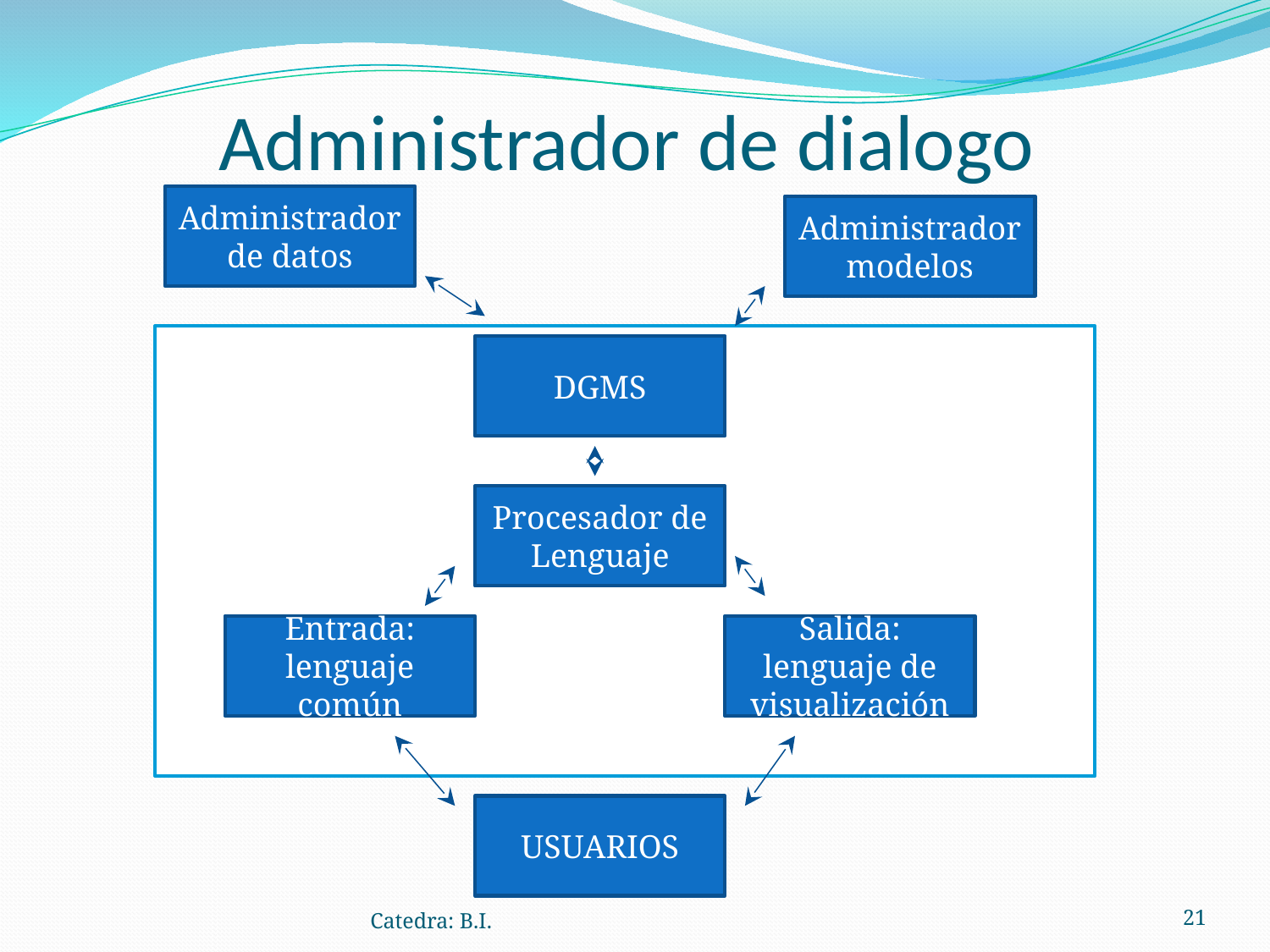

# Administrador de dialogo
Administrador de datos
Administrador
modelos

DGMS
Procesador de Lenguaje
Entrada: lenguaje común
Salida: lenguaje de visualización
USUARIOS
Catedra: B.I.
21